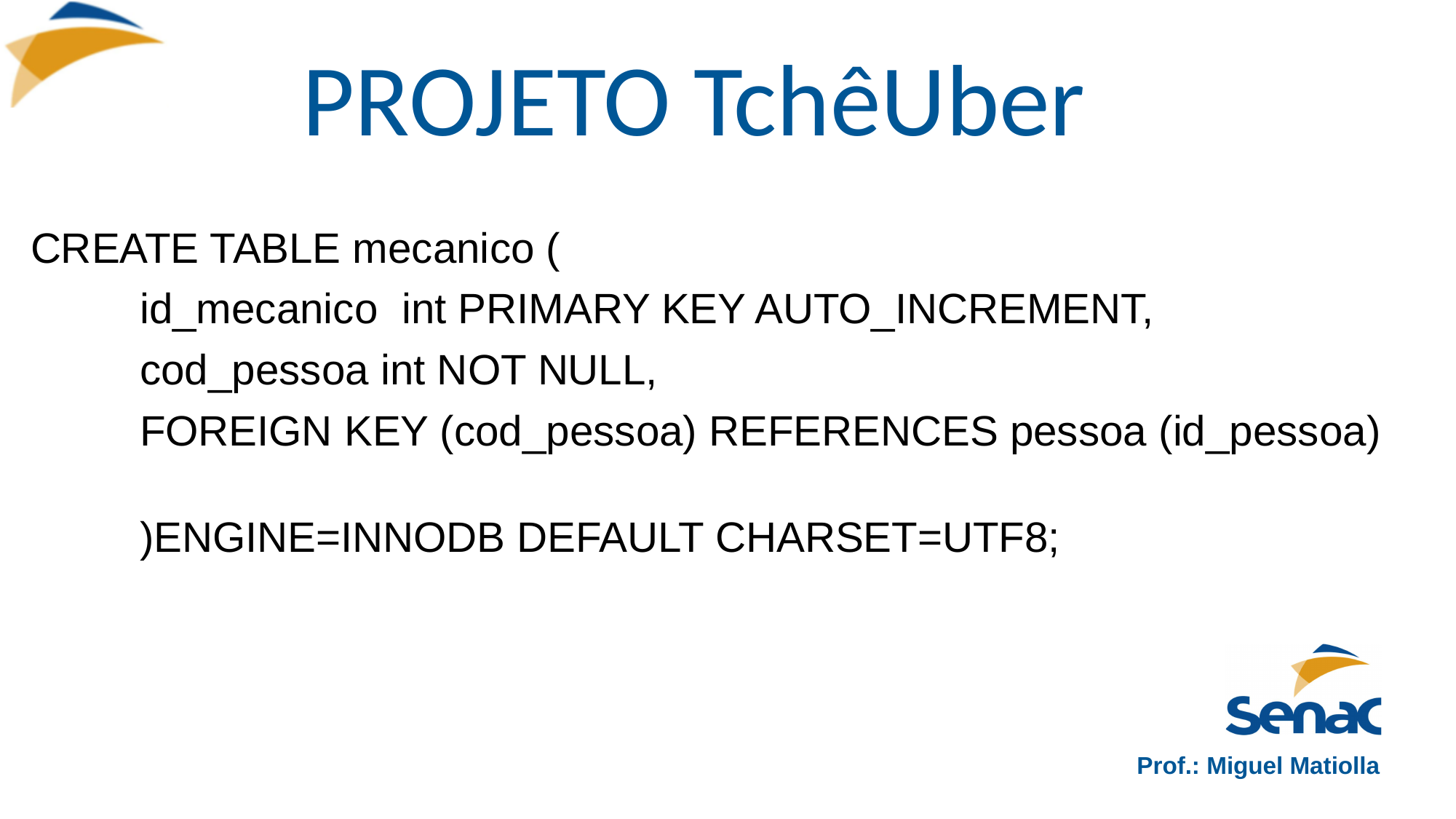

# PROJETO TchêUber
CREATE TABLE mecanico (
	id_mecanico  int PRIMARY KEY AUTO_INCREMENT,
	cod_pessoa int NOT NULL,
	FOREIGN KEY (cod_pessoa) REFERENCES pessoa (id_pessoa)
	)ENGINE=INNODB DEFAULT CHARSET=UTF8;